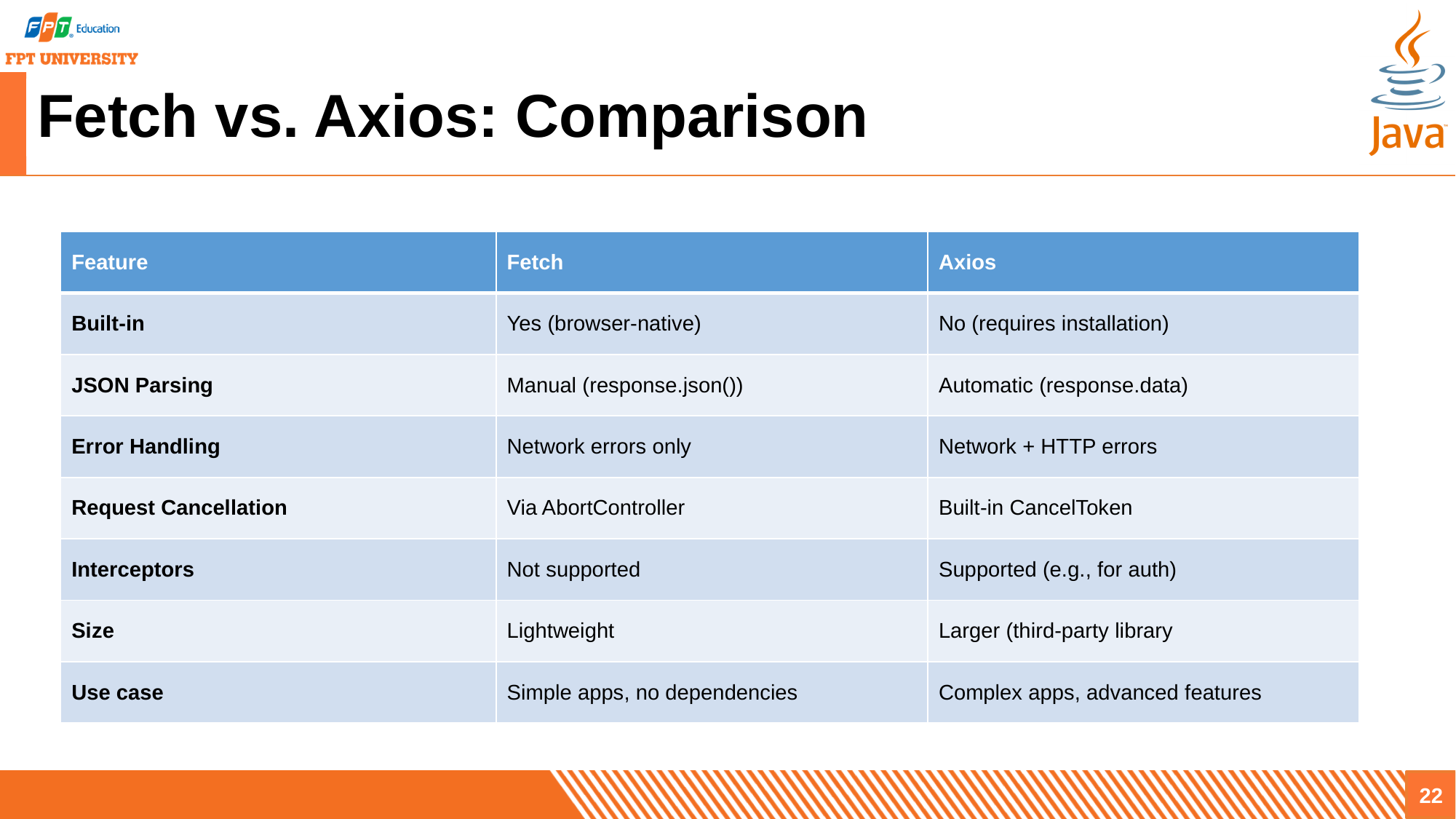

# Fetch vs. Axios: Comparison
| Feature | Fetch | Axios |
| --- | --- | --- |
| Built-in | Yes (browser-native) | No (requires installation) |
| JSON Parsing | Manual (response.json()) | Automatic (response.data) |
| Error Handling | Network errors only | Network + HTTP errors |
| Request Cancellation | Via AbortController | Built-in CancelToken |
| Interceptors | Not supported | Supported (e.g., for auth) |
| Size | Lightweight | Larger (third-party library |
| Use case | Simple apps, no dependencies | Complex apps, advanced features |
22